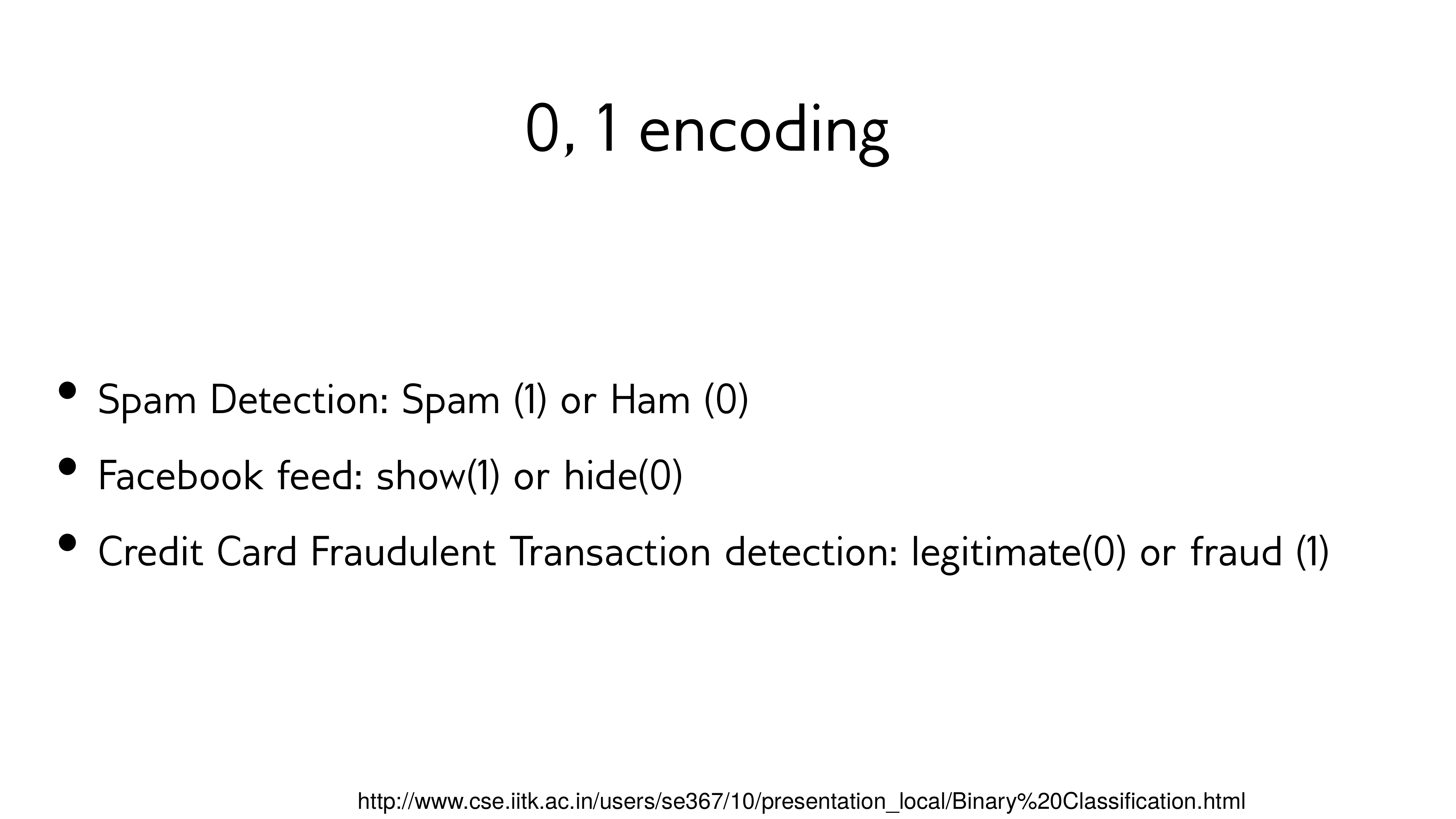

# 0, 1 encoding
Spam Detection: Spam (1) or Ham (0)
Facebook feed: show(1) or hide(0)
Credit Card Fraudulent Transaction detection: legitimate(0) or fraud (1)
http://www.cse.iitk.ac.in/users/se367/10/presentation_local/Binary%20Classification.html